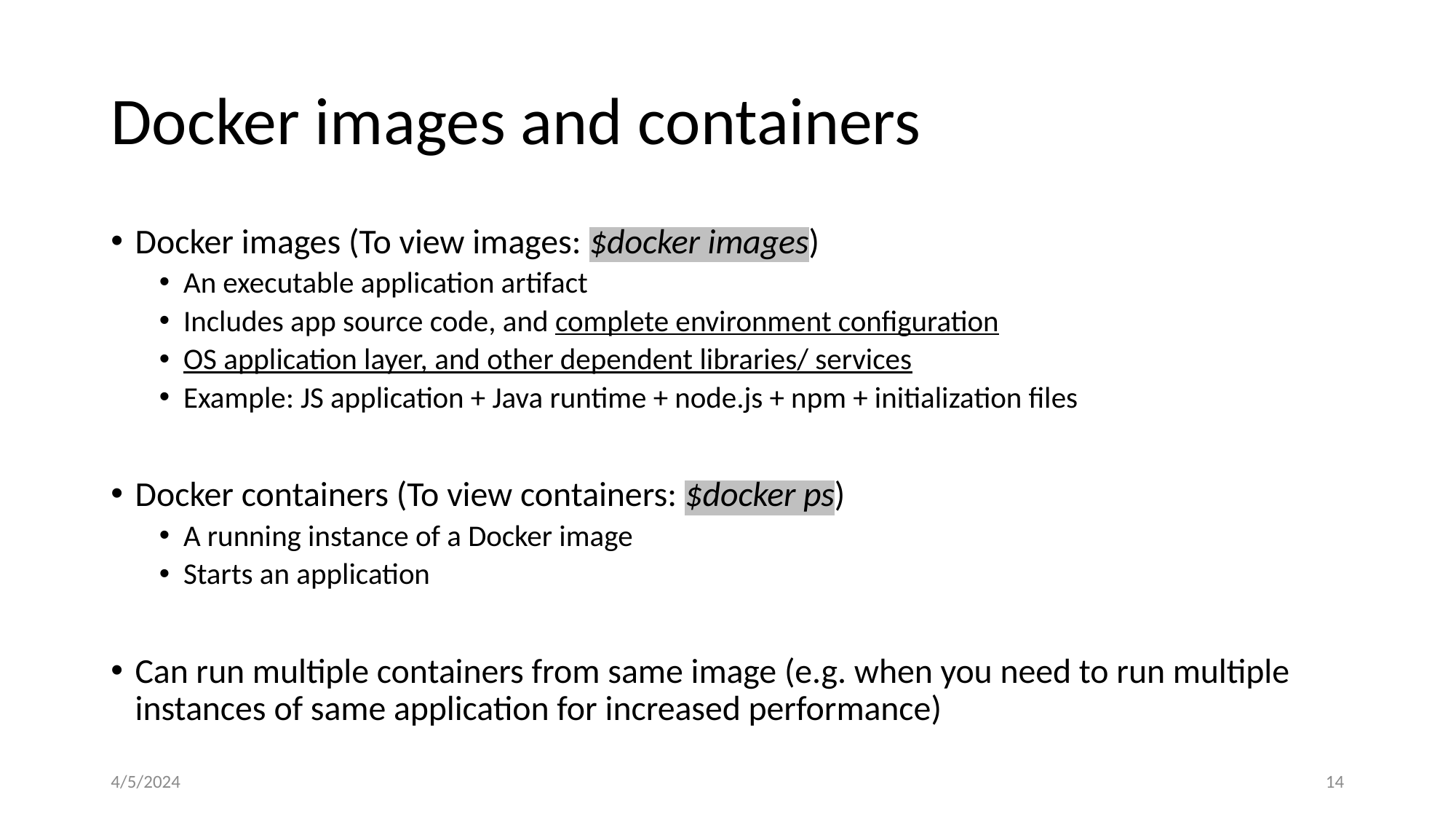

# Docker images and containers
Docker images (To view images: $docker images)
An executable application artifact
Includes app source code, and complete environment configuration
OS application layer, and other dependent libraries/ services
Example: JS application + Java runtime + node.js + npm + initialization files

Docker containers (To view containers: $docker ps)
A running instance of a Docker image
Starts an application

Can run multiple containers from same image (e.g. when you need to run multiple instances of same application for increased performance)

4/5/2024
14